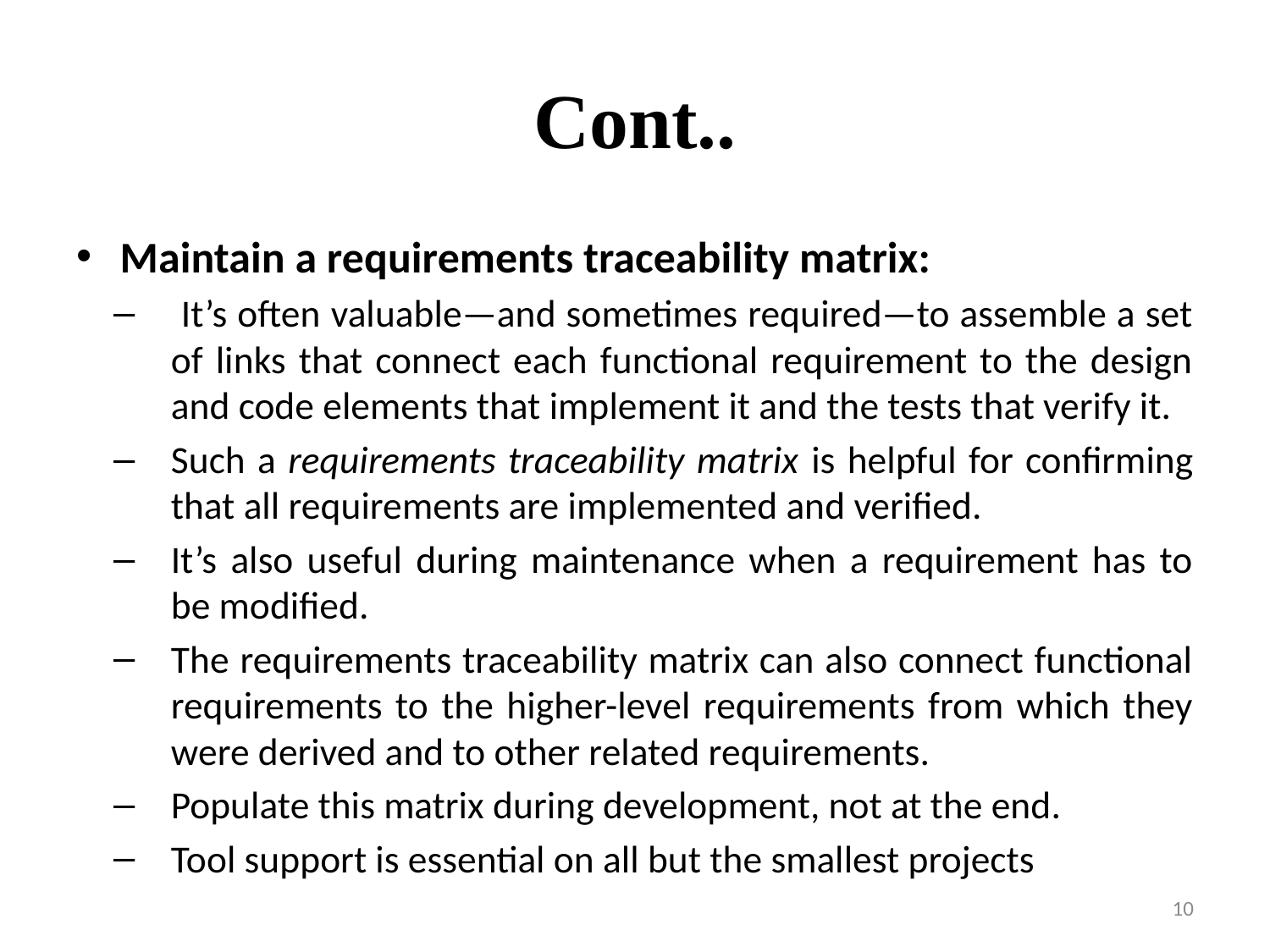

# Cont..
Maintain a requirements traceability matrix:
 It’s often valuable—and sometimes required—to assemble a set of links that connect each functional requirement to the design and code elements that implement it and the tests that verify it.
Such a requirements traceability matrix is helpful for confirming that all requirements are implemented and verified.
It’s also useful during maintenance when a requirement has to be modified.
The requirements traceability matrix can also connect functional requirements to the higher-level requirements from which they were derived and to other related requirements.
Populate this matrix during development, not at the end.
Tool support is essential on all but the smallest projects
10